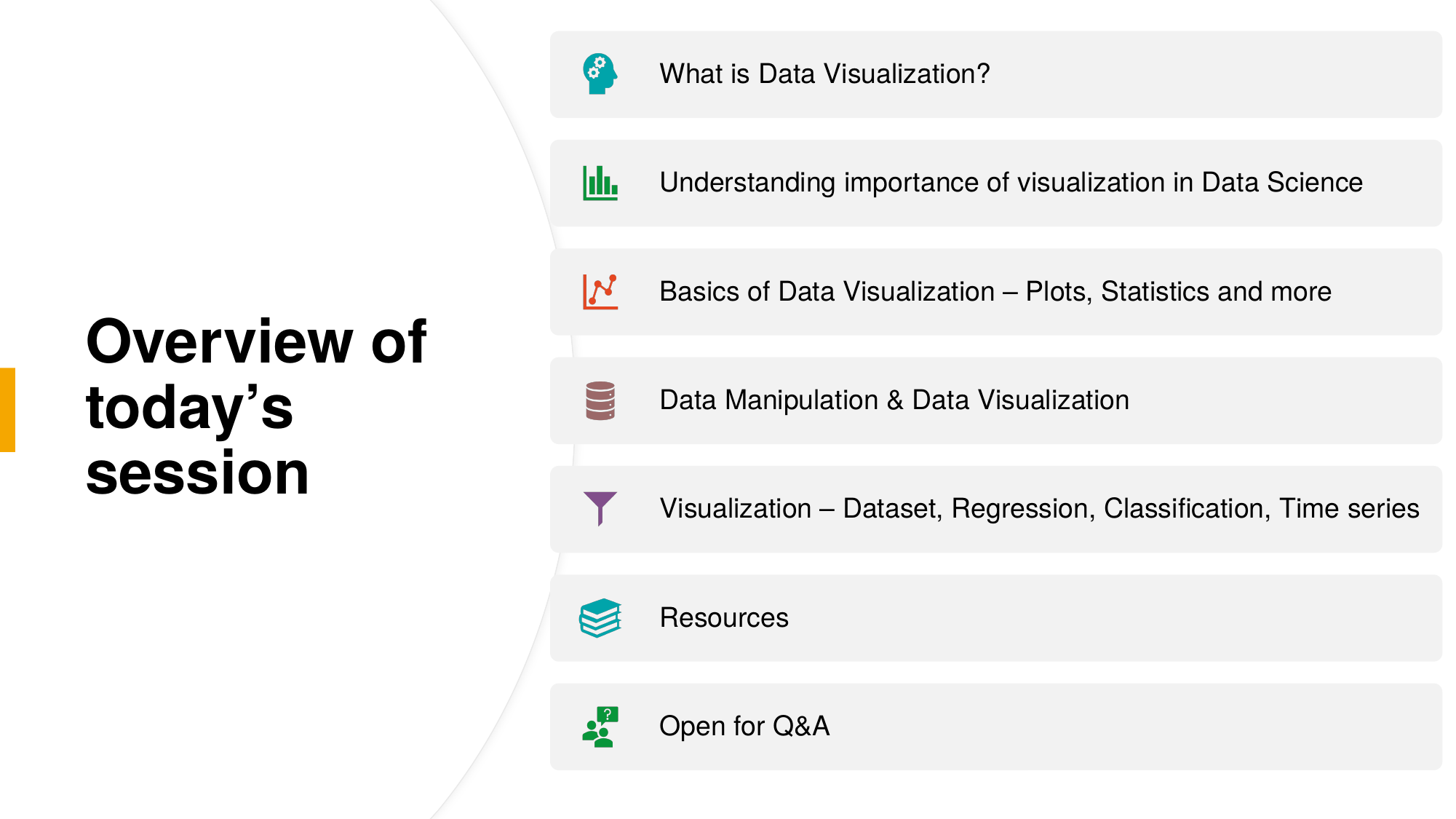

What is Data Visualization?
Understanding importance of visualization in Data Science
Basics of Data Visualization – Plots, Statistics and more
Data Manipulation & Data Visualization
Visualization – Dataset, Regression, Classification, Time series
Resources
Open for Q&A
# Overview of today’s session